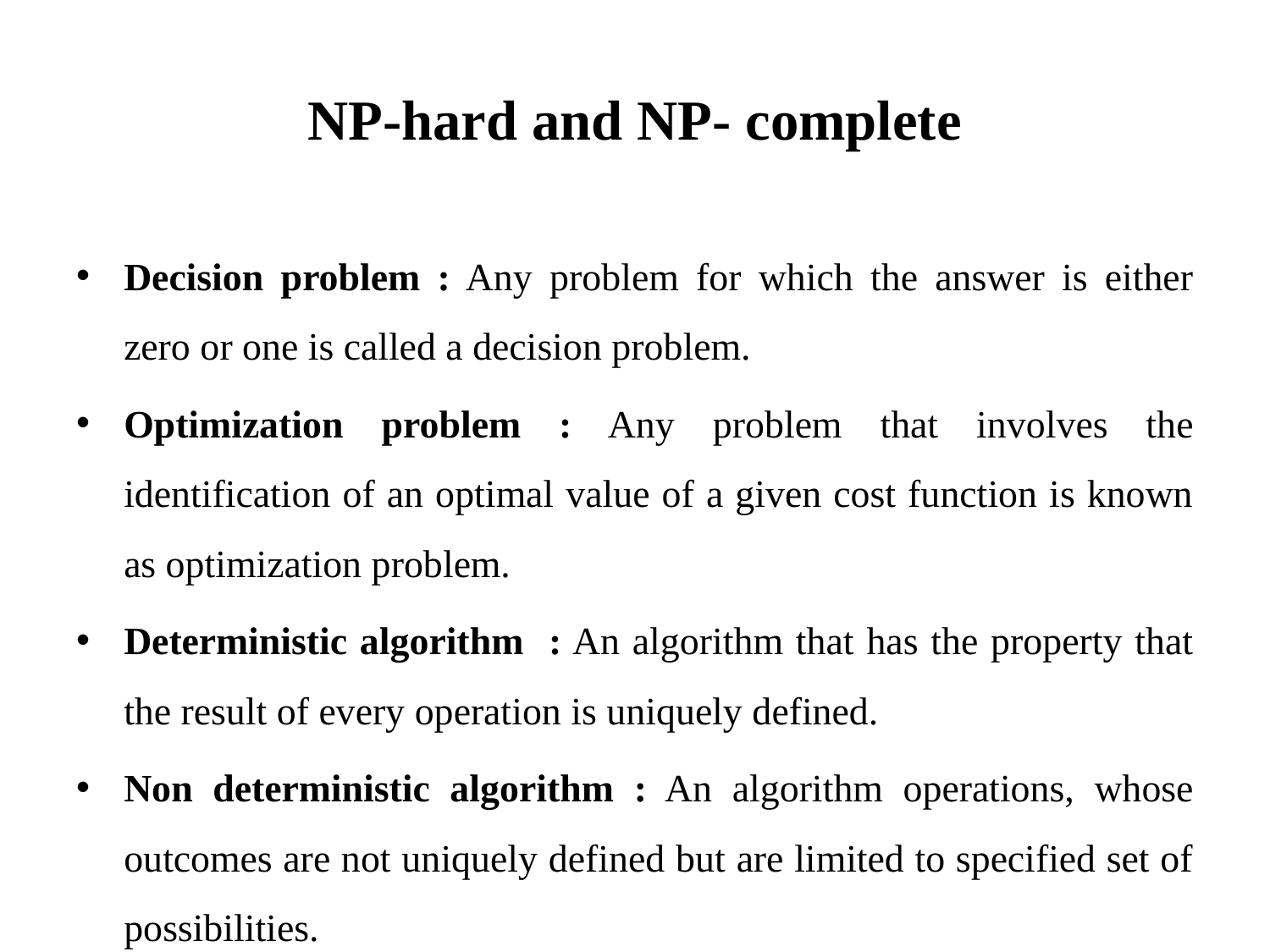

# NP-hard and NP- complete
Decision problem : Any problem for which the answer is either zero or one is called a decision problem.
Optimization problem : Any problem that involves the identification of an optimal value of a given cost function is known as optimization problem.
Deterministic algorithm  : An algorithm that has the property that the result of every operation is uniquely defined.
Non deterministic algorithm : An algorithm operations, whose outcomes are not uniquely defined but are limited to specified set of possibilities.